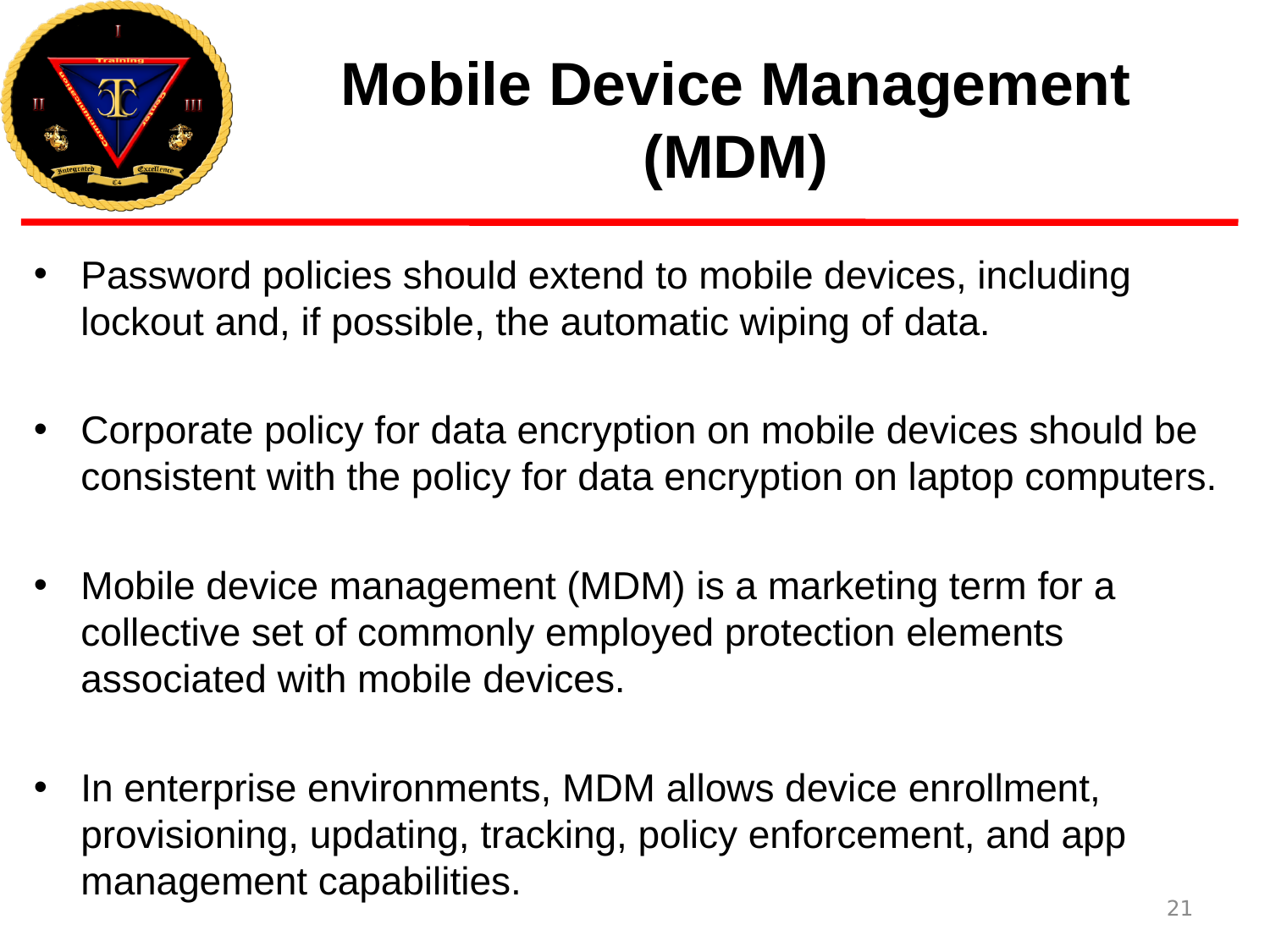

# Mobile Device Management (MDM)
Password policies should extend to mobile devices, including lockout and, if possible, the automatic wiping of data.

Corporate policy for data encryption on mobile devices should be consistent with the policy for data encryption on laptop computers.

Mobile device management (MDM) is a marketing term for a collective set of commonly employed protection elements associated with mobile devices.

In enterprise environments, MDM allows device enrollment, provisioning, updating, tracking, policy enforcement, and app management capabilities.
21